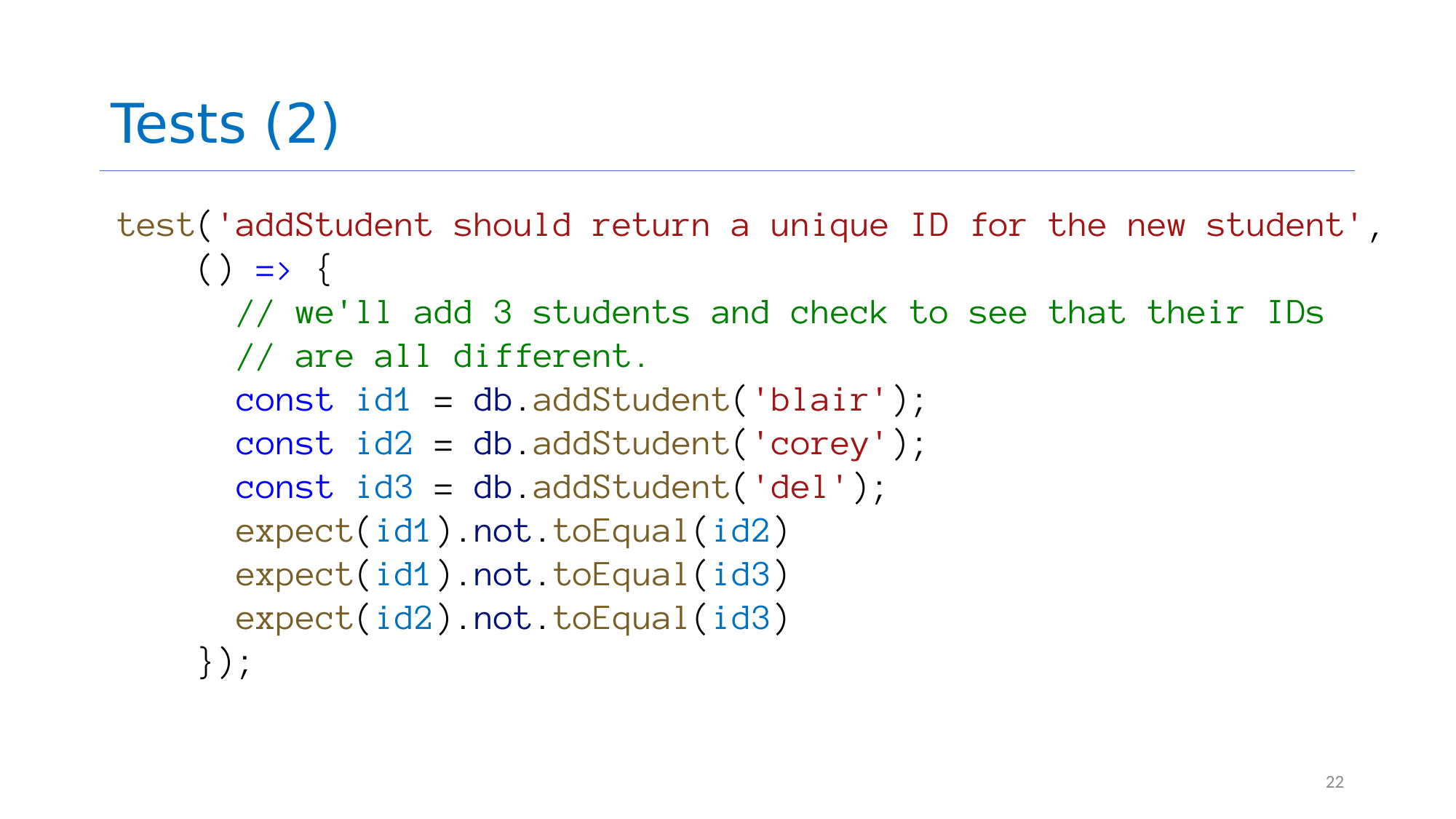

# Tests (2)
test('addStudent should return a unique ID for the new student',
    () => {
      // we'll add 3 students and check to see that their IDs
      // are all different.
      const id1 = db.addStudent('blair');
      const id2 = db.addStudent('corey');
      const id3 = db.addStudent('del');
      expect(id1).not.toEqual(id2)
      expect(id1).not.toEqual(id3)
      expect(id2).not.toEqual(id3)
    });

22